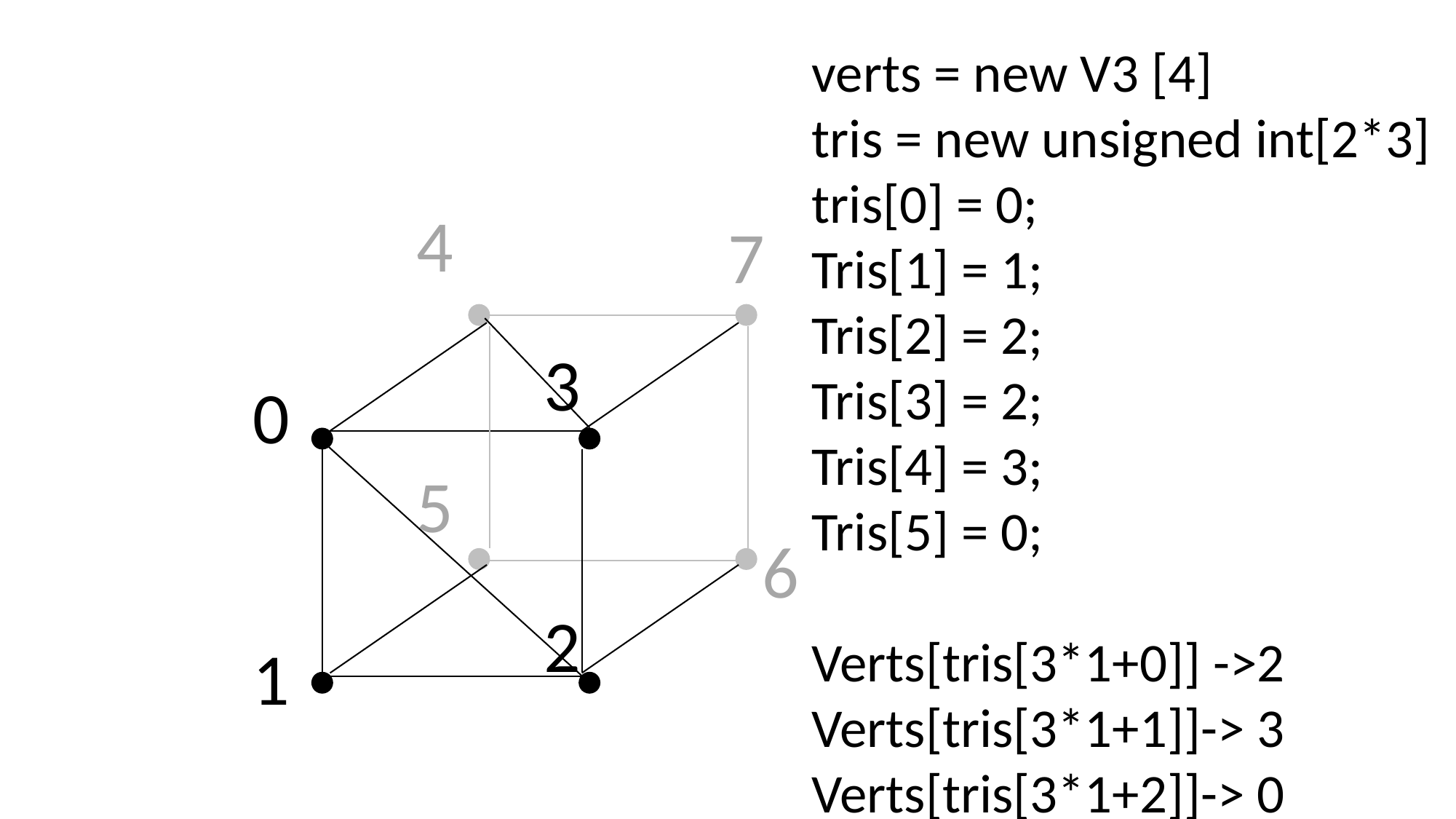

verts = new V3 [4]
tris = new unsigned int[2*3]
tris[0] = 0;
Tris[1] = 1;
Tris[2] = 2;
Tris[3] = 2;
Tris[4] = 3;
Tris[5] = 0;

Verts[tris[3*1+0]] ->2
Verts[tris[3*1+1]]-> 3
Verts[tris[3*1+2]]-> 0
4
7

3
0

5
6

2
1